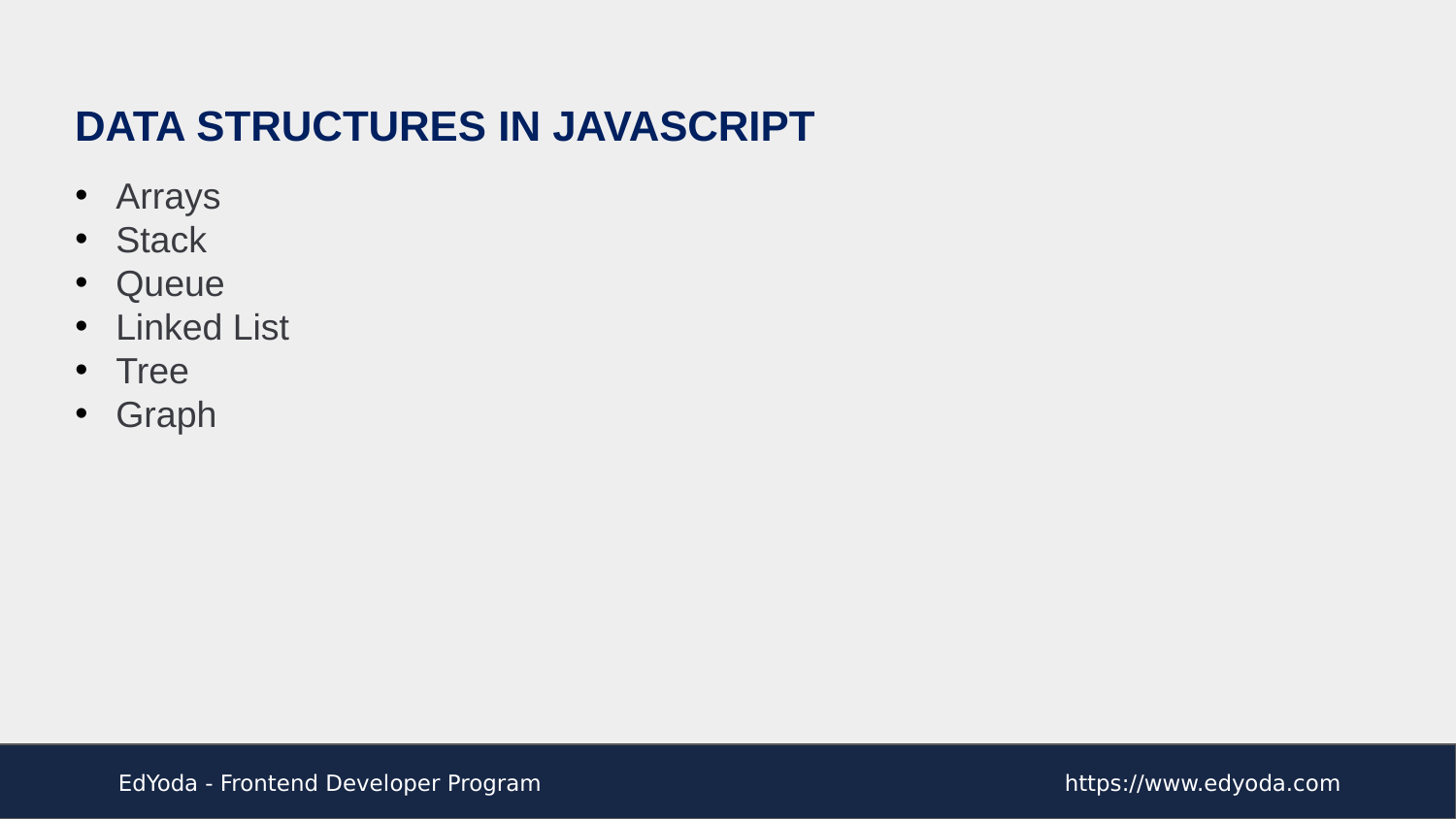

DATA STRUCTURES IN JAVASCRIPT
Arrays
Stack
Queue
Linked List
Tree
Graph

EdYoda - Frontend Developer Program
https://www.edyoda.com